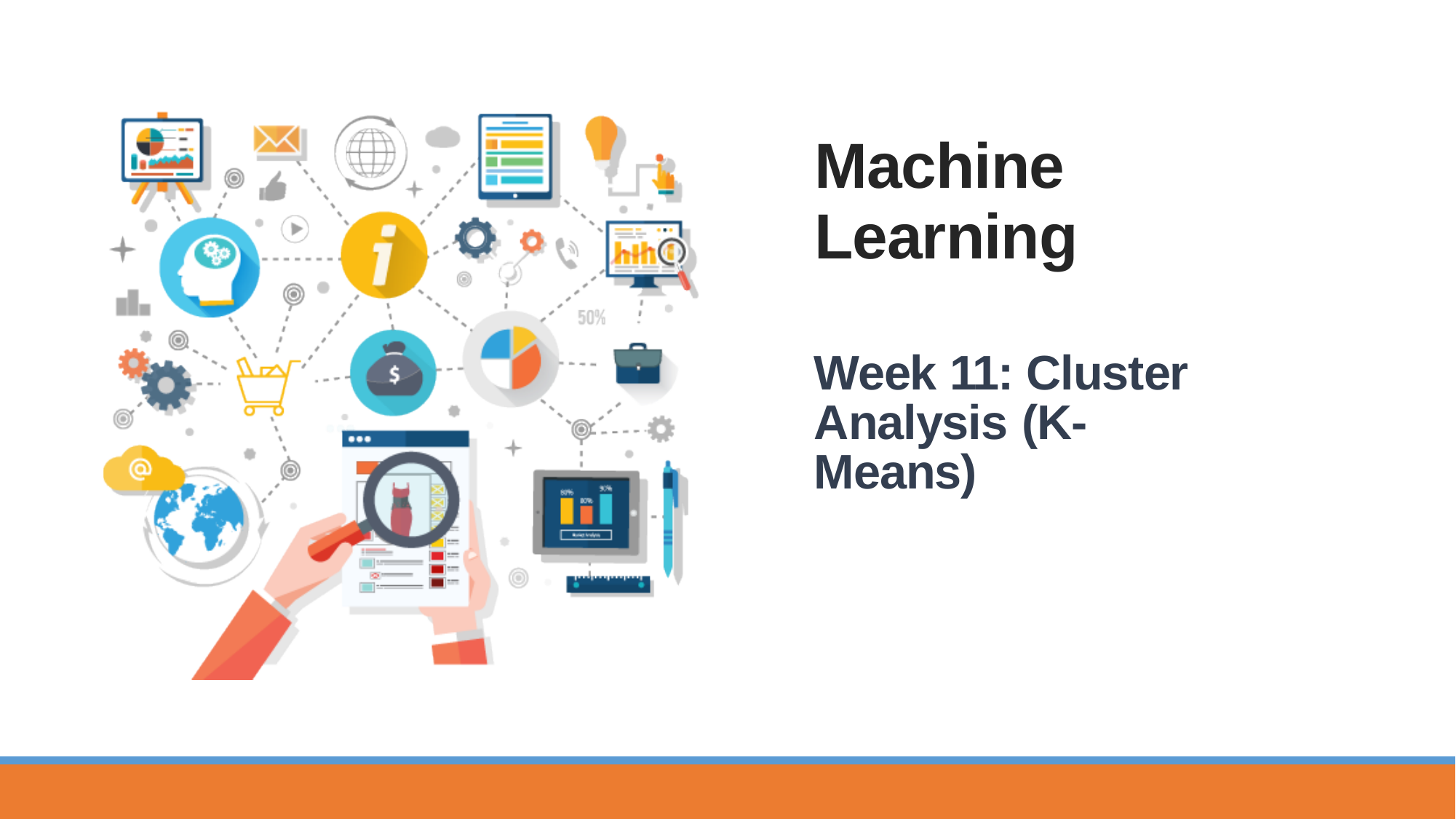

# Machine Learning
Week 11: Cluster  Analysis (K-Means)